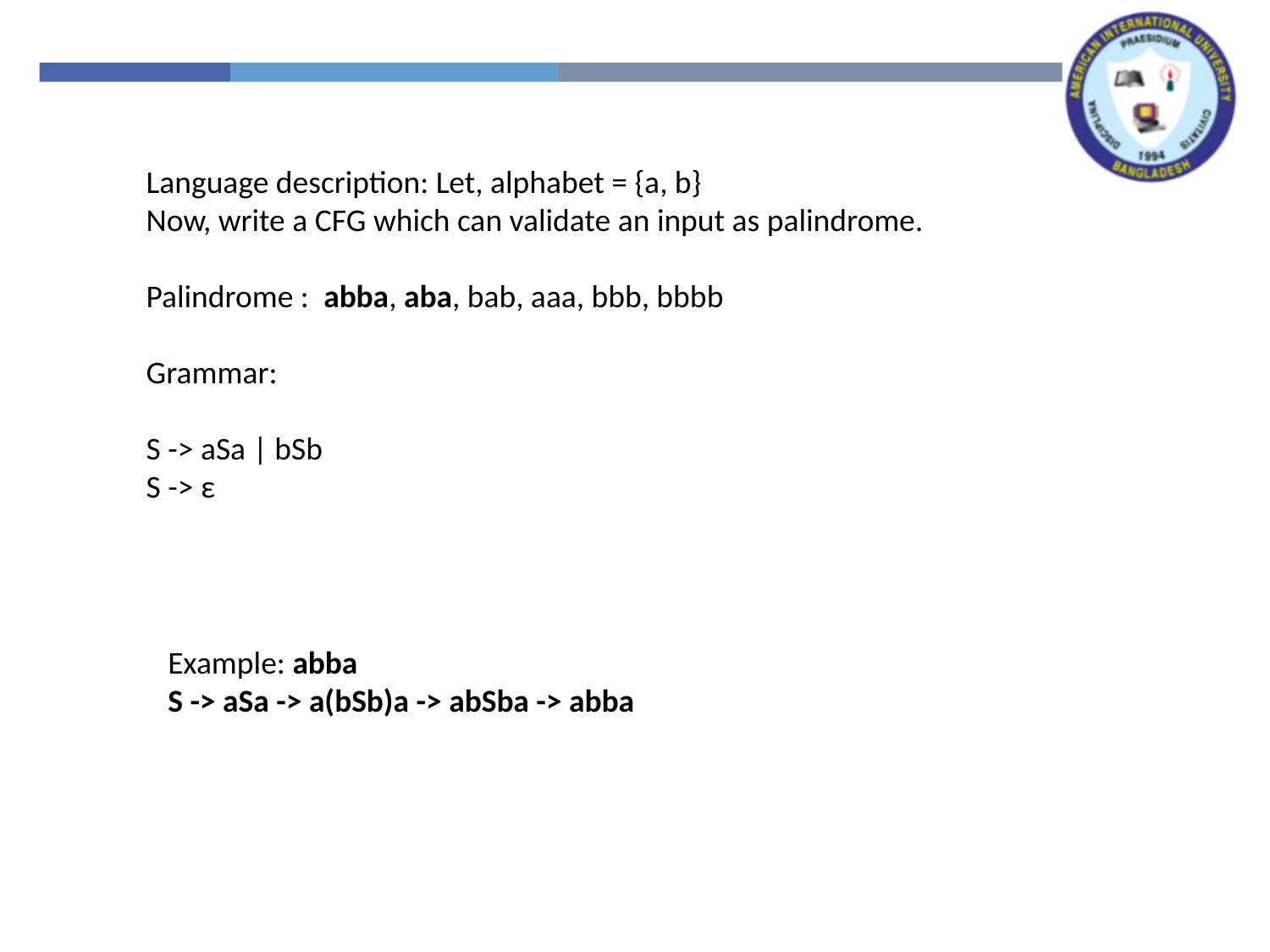

Language description: Let, alphabet = {a, b}
Now, write a CFG which can validate an input as palindrome.

Palindrome :  abba, aba, bab, aaa, bbb, bbbb

Grammar:

S -> aSa | bSb
S -> ε
Example: abba
S -> aSa -> a(bSb)a -> abSba -> abba